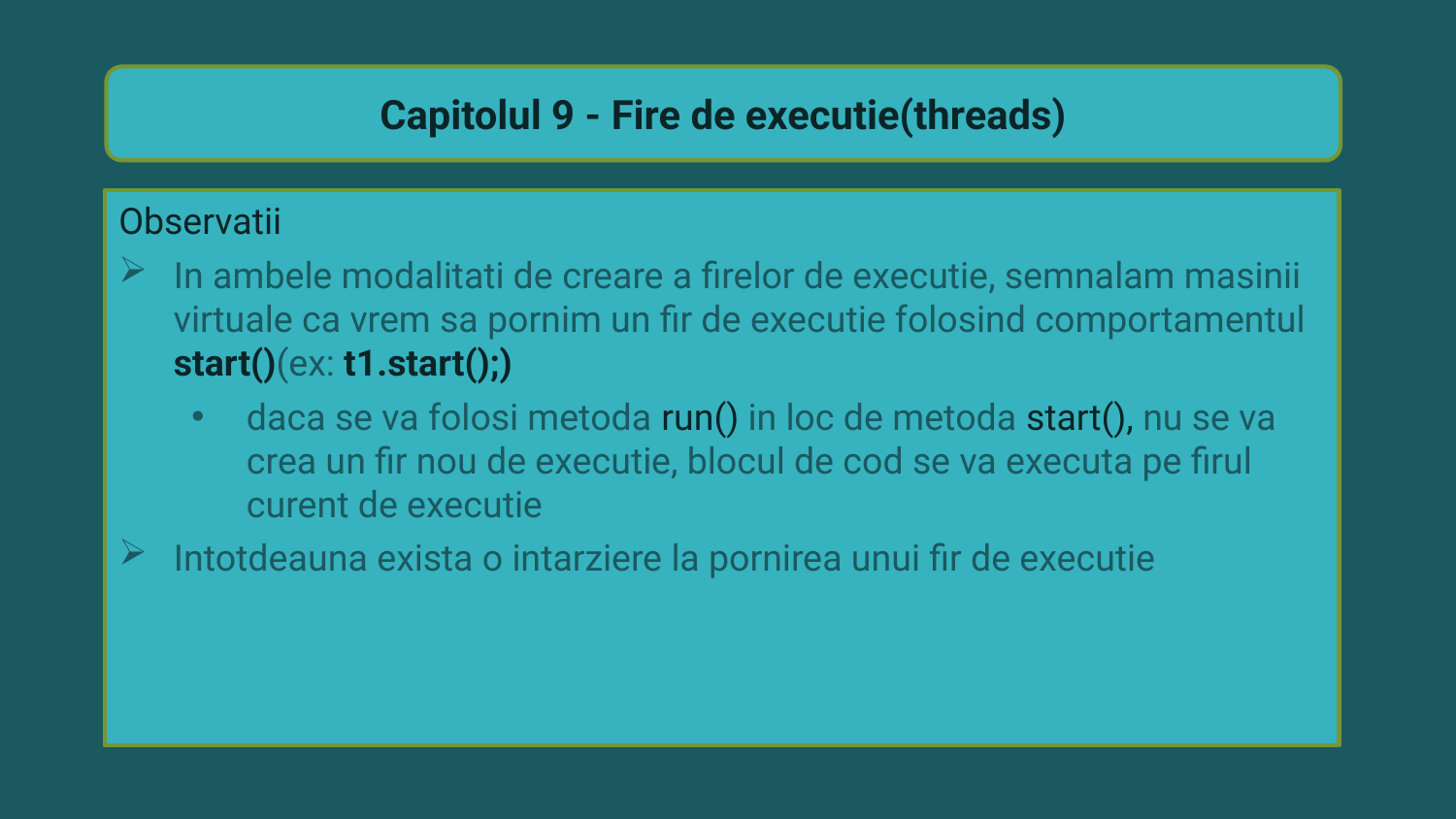

Capitolul 9 - Fire de executie(threads)
Observatii
In ambele modalitati de creare a firelor de executie, semnalam masinii virtuale ca vrem sa pornim un fir de executie folosind comportamentul start()(ex: t1.start();)
daca se va folosi metoda run() in loc de metoda start(), nu se va crea un fir nou de executie, blocul de cod se va executa pe firul curent de executie
Intotdeauna exista o intarziere la pornirea unui fir de executie